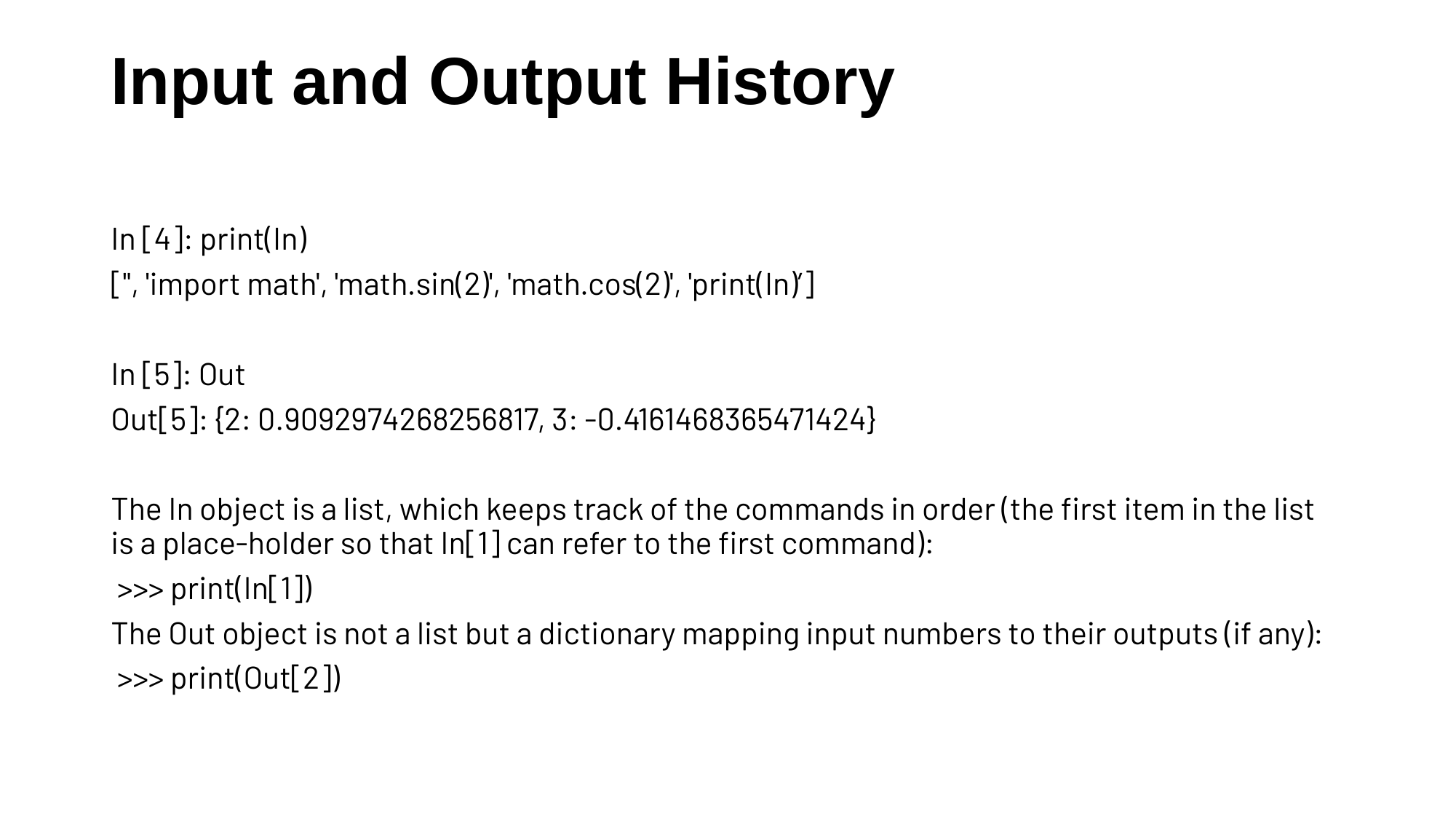

# Input and Output History
In [4]: print(In)
['', 'import math', 'math.sin(2)', 'math.cos(2)', 'print(In)’]

In [5]: Out
Out[5]: {2: 0.9092974268256817, 3: -0.4161468365471424}

The In object is a list, which keeps track of the commands in order (the first item in the list is a place-holder so that In[1] can refer to the first command):
 >>> print(In[1])
The Out object is not a list but a dictionary mapping input numbers to their outputs (if any):
 >>> print(Out[2])